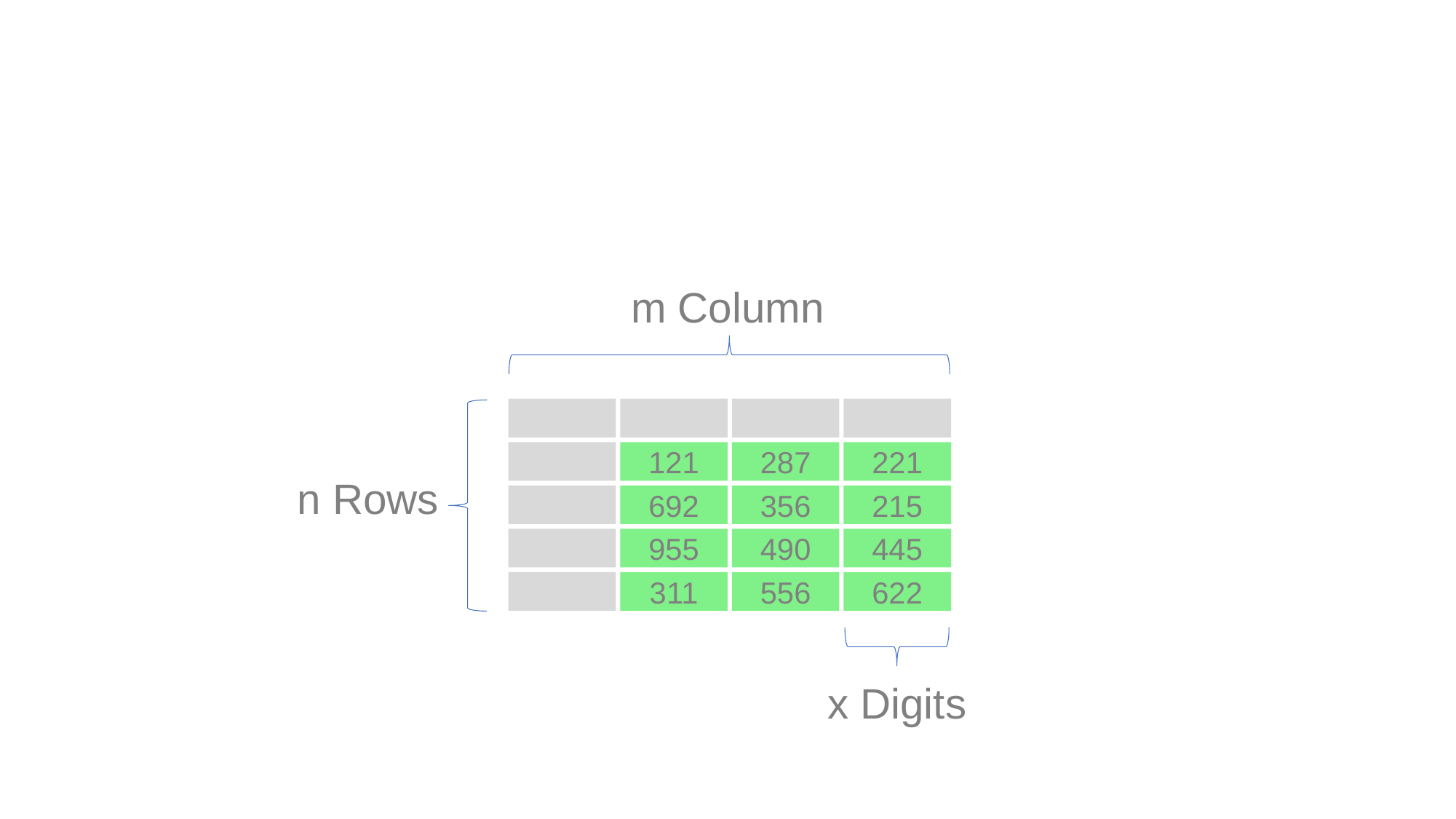

# Fill Random Number

m Column

121
287
221
n Rows

692
356
215

955
490
445

311
556
622

x Digits